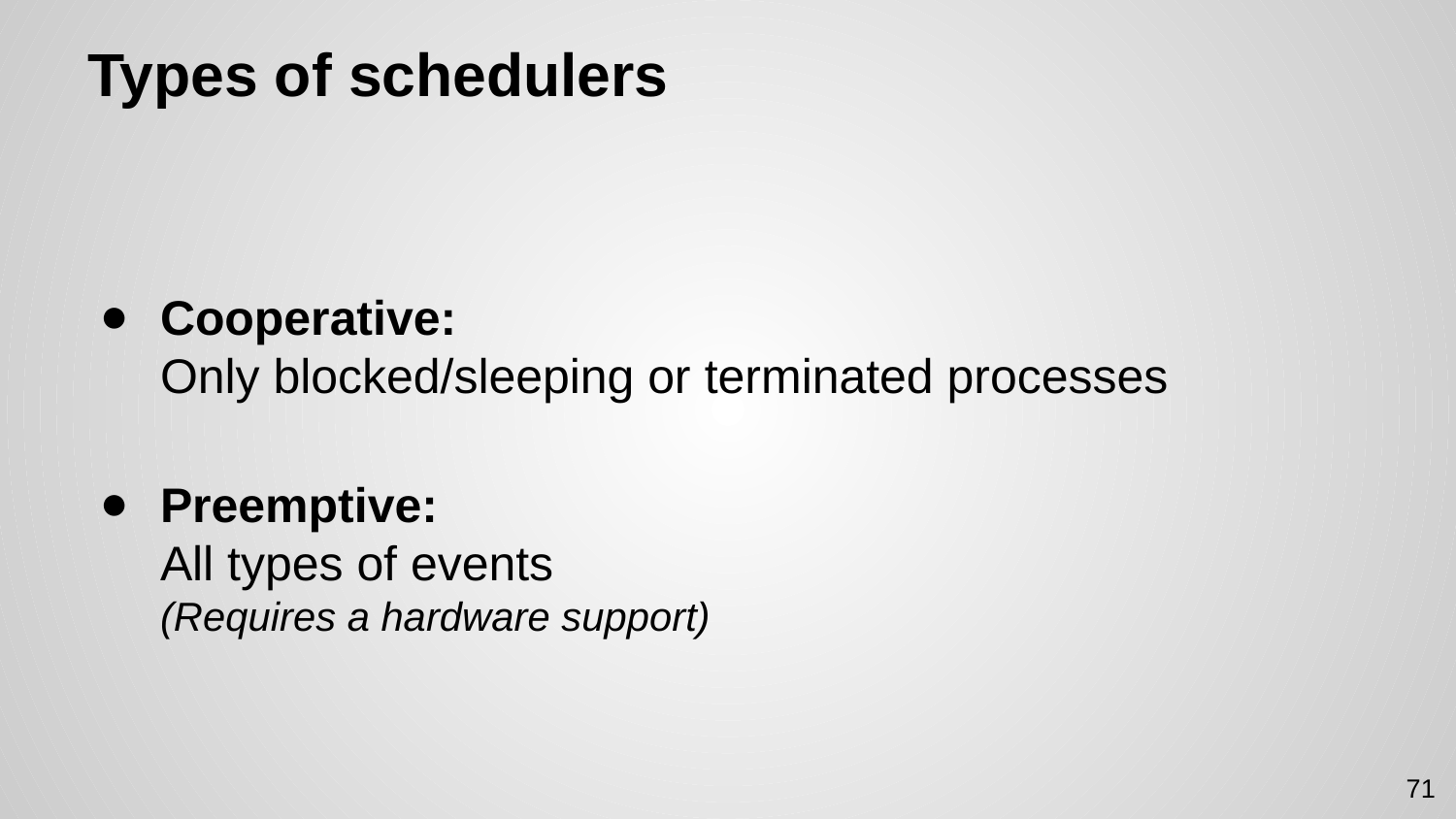

# Types of schedulers
Cooperative:
Only blocked/sleeping or terminated processes

Preemptive:
All types of events
(Requires a hardware support)
71